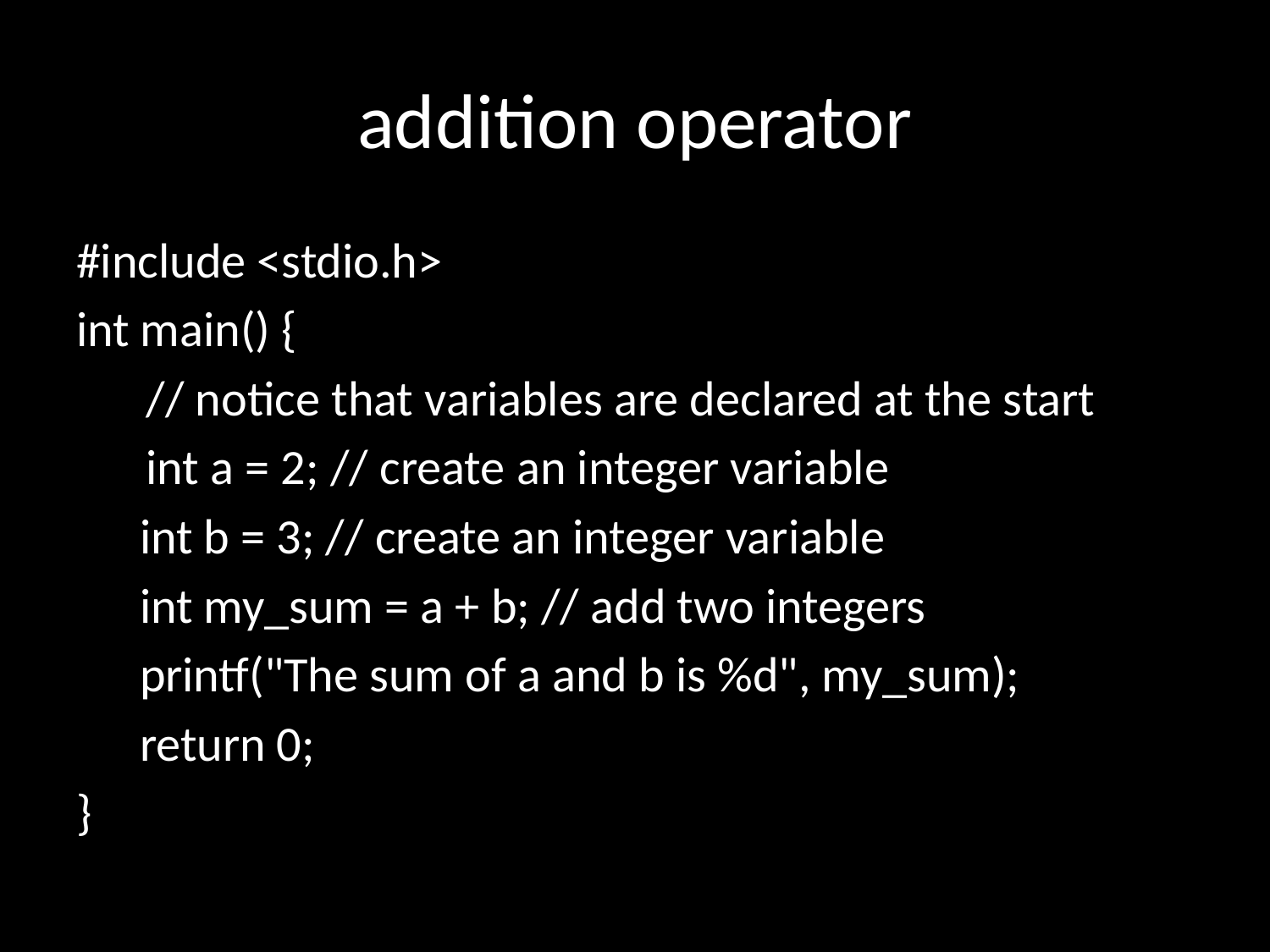

# addition operator
#include <stdio.h>
int main() {
	  // notice that variables are declared at the start
	  int a = 2; // create an integer variable
int b = 3; // create an integer variable
int my_sum = a + b; // add two integers
printf("The sum of a and b is %d", my_sum);
return 0;
}